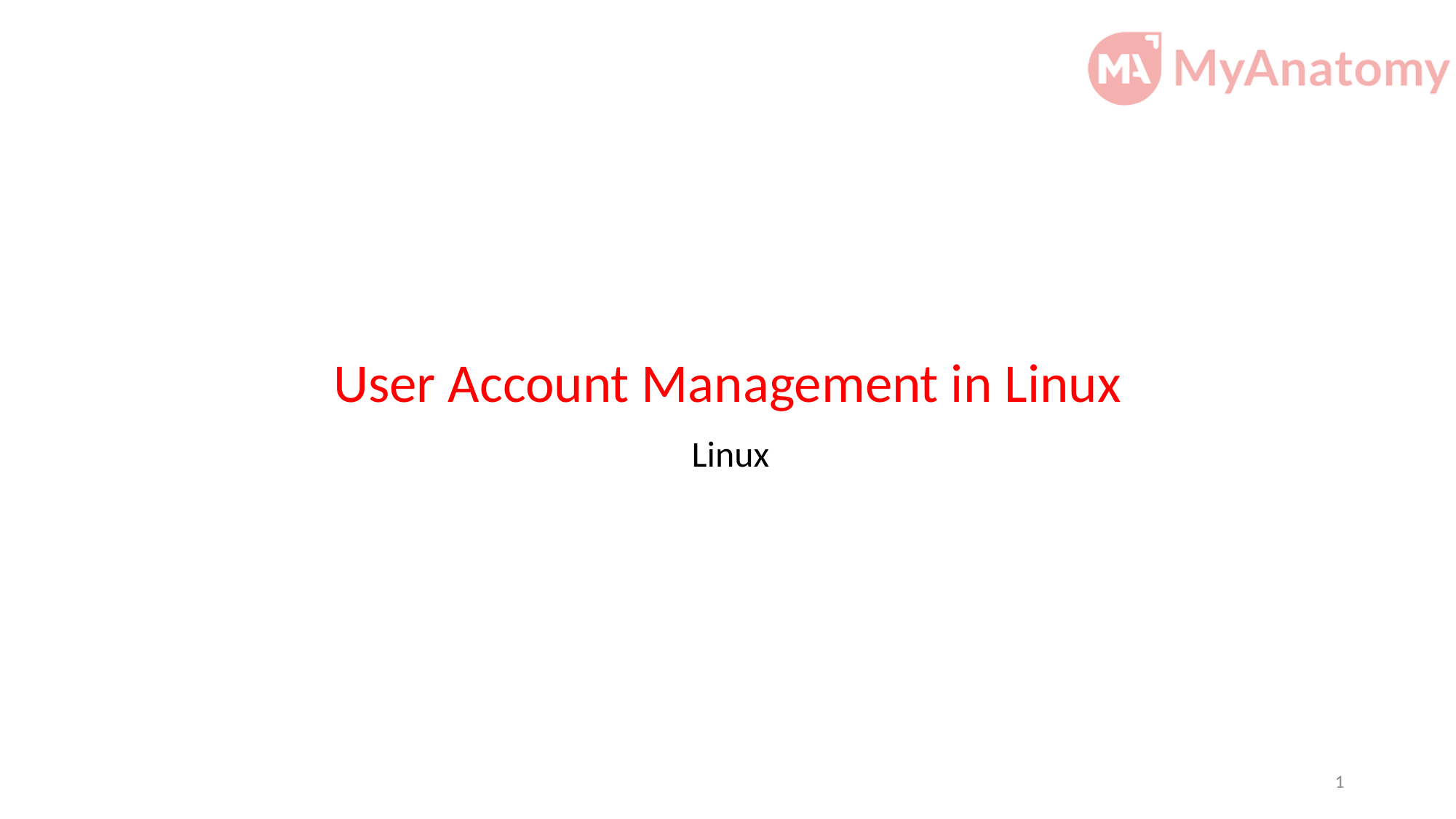

# User Account Management in Linux
Linux
1